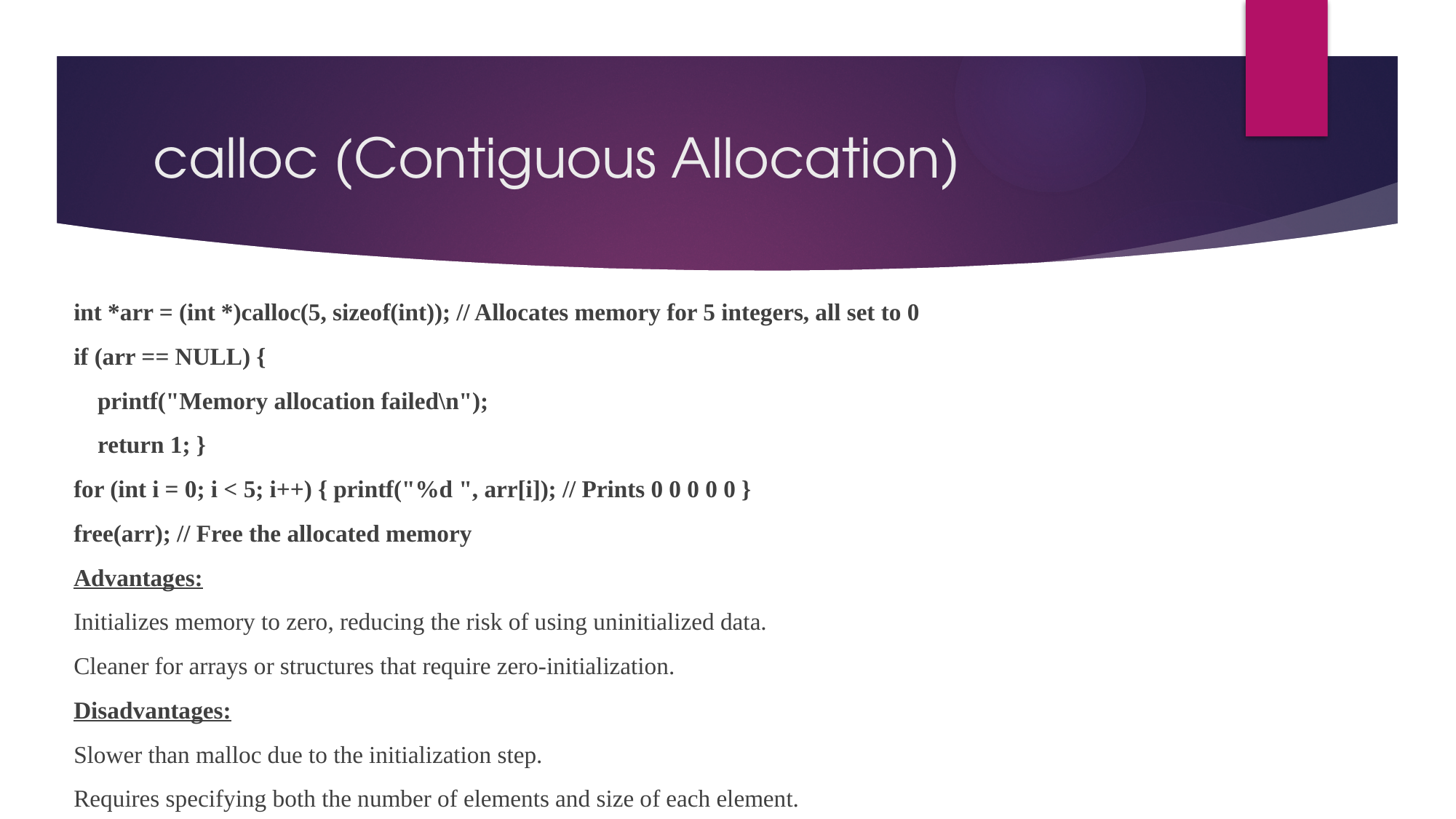

# calloc (Contiguous Allocation)
int *arr = (int *)calloc(5, sizeof(int)); // Allocates memory for 5 integers, all set to 0
if (arr == NULL) {
    printf("Memory allocation failed\n");
    return 1; }
for (int i = 0; i < 5; i++) { printf("%d ", arr[i]); // Prints 0 0 0 0 0 }
free(arr); // Free the allocated memory
Advantages:
Initializes memory to zero, reducing the risk of using uninitialized data.
Cleaner for arrays or structures that require zero-initialization.
Disadvantages:
Slower than malloc due to the initialization step.
Requires specifying both the number of elements and size of each element.